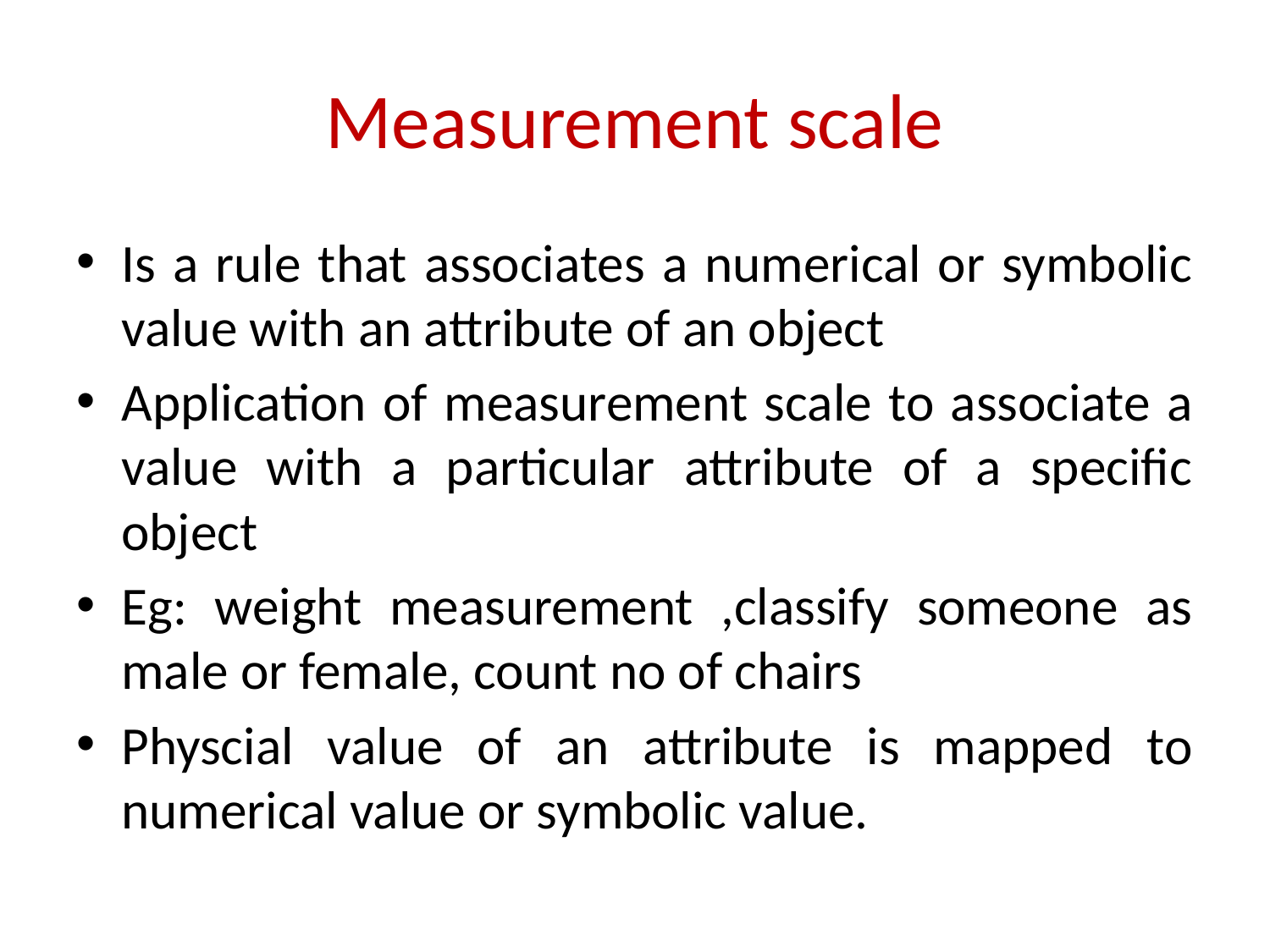

# Measurement scale
Is a rule that associates a numerical or symbolic value with an attribute of an object
Application of measurement scale to associate a value with a particular attribute of a specific object
Eg: weight measurement ,classify someone as male or female, count no of chairs
Physcial value of an attribute is mapped to numerical value or symbolic value.